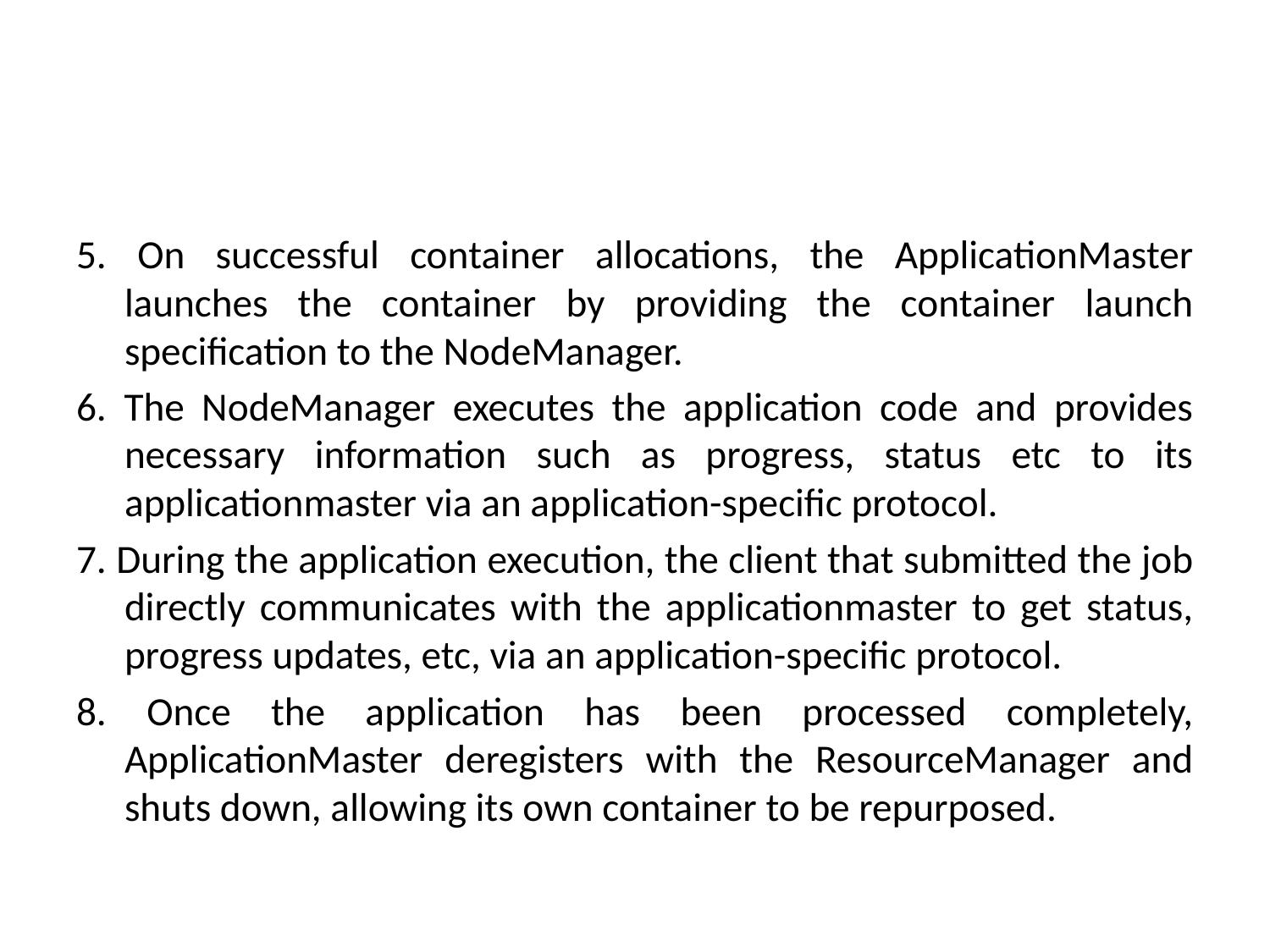

#
5. On successful container allocations, the ApplicationMaster launches the container by providing the container launch specification to the NodeManager.
6. The NodeManager executes the application code and provides necessary information such as progress, status etc to its applicationmaster via an application-specific protocol.
7. During the application execution, the client that submitted the job directly communicates with the applicationmaster to get status, progress updates, etc, via an application-specific protocol.
8. Once the application has been processed completely, ApplicationMaster deregisters with the ResourceManager and shuts down, allowing its own container to be repurposed.